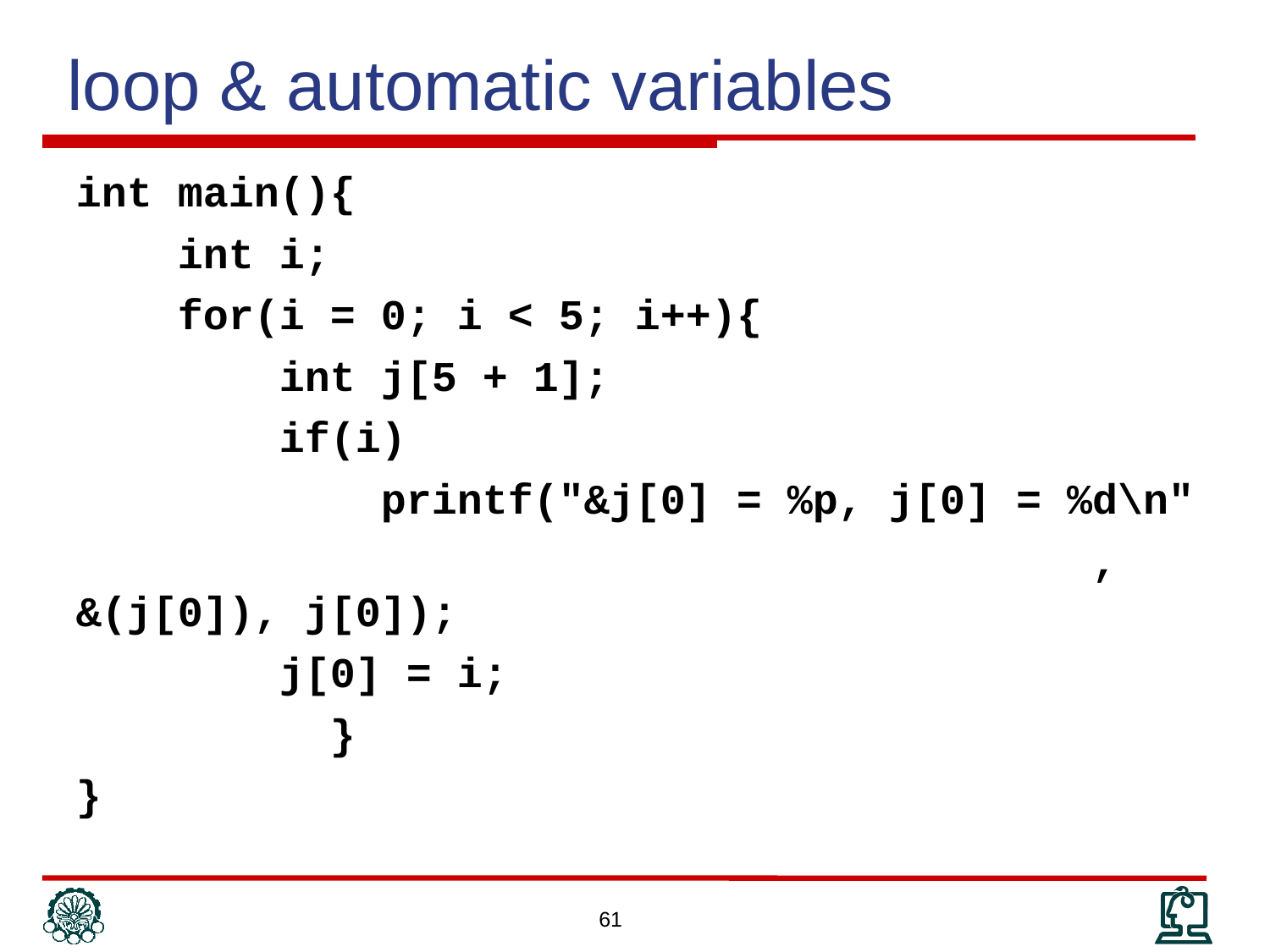

loop & automatic variables
int main(){
    int i;
    for(i = 0; i < 5; i++){
        int j[5 + 1];
        if(i)
            printf("&j[0] = %p, j[0] = %d\n"
								, &(j[0]), j[0]);
        j[0] = i;
		}
}
61